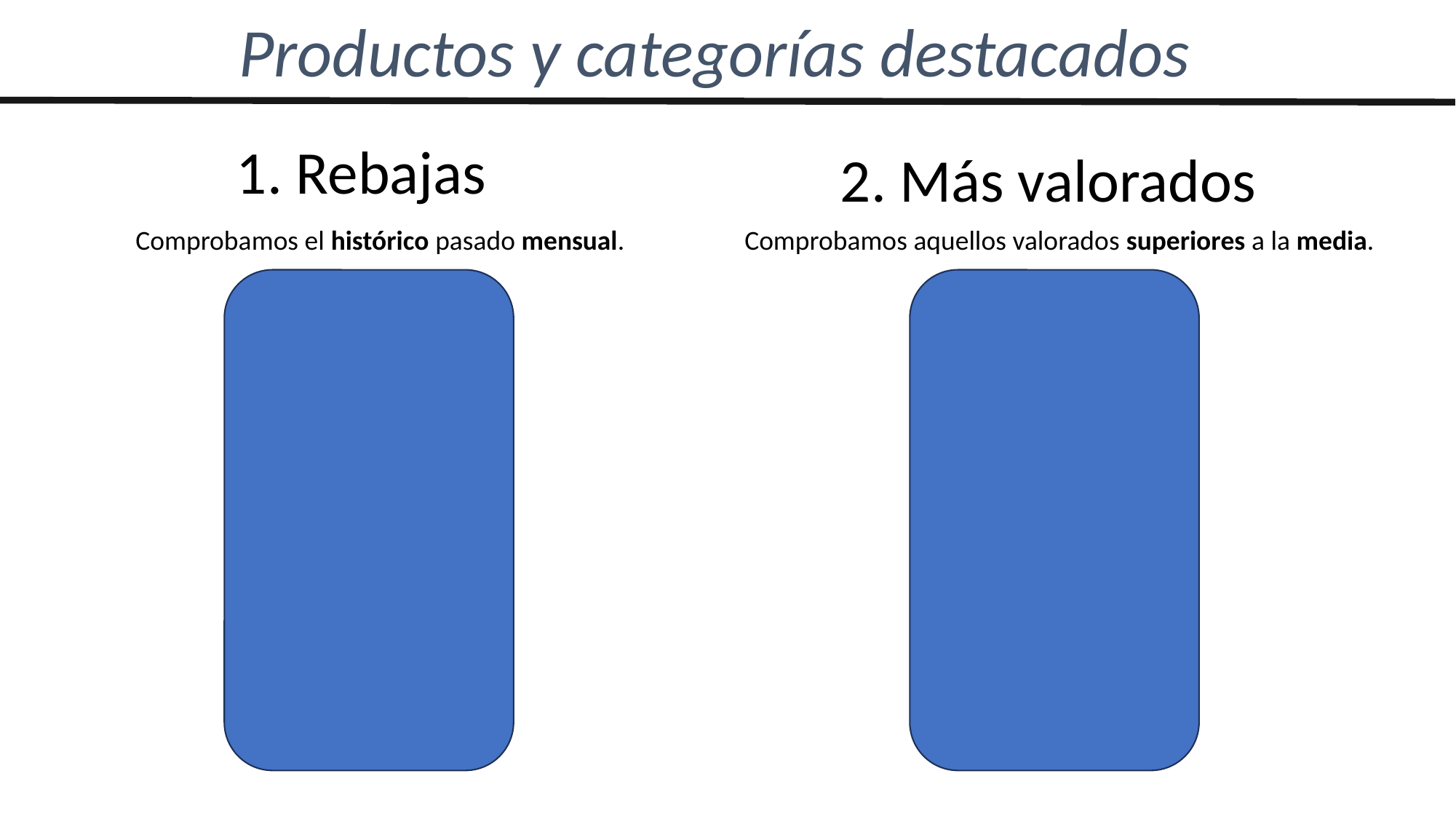

Productos y categorías destacados
1. Rebajas
2. Más valorados
Comprobamos el histórico pasado mensual.
Comprobamos aquellos valorados superiores a la media.